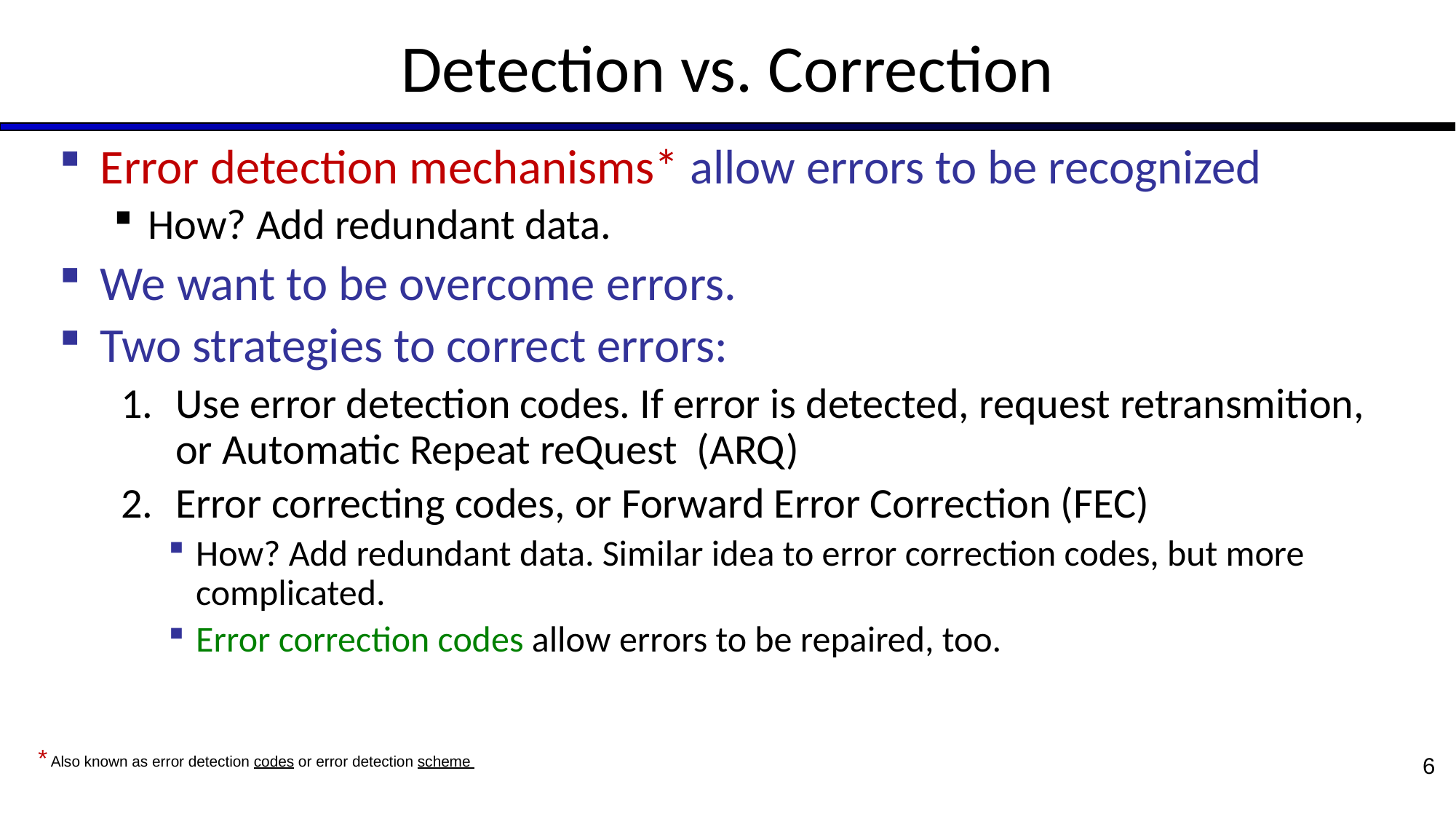

# Detection vs. Correction
Error detection mechanisms* allow errors to be recognized
How? Add redundant data.
We want to be overcome errors.
Two strategies to correct errors:
Use error detection codes. If error is detected, request retransmition, or Automatic Repeat reQuest  (ARQ)
Error correcting codes, or Forward Error Correction (FEC)
How? Add redundant data. Similar idea to error correction codes, but more complicated.
Error correction codes allow errors to be repaired, too.
* Also known as error detection codes or error detection scheme
6